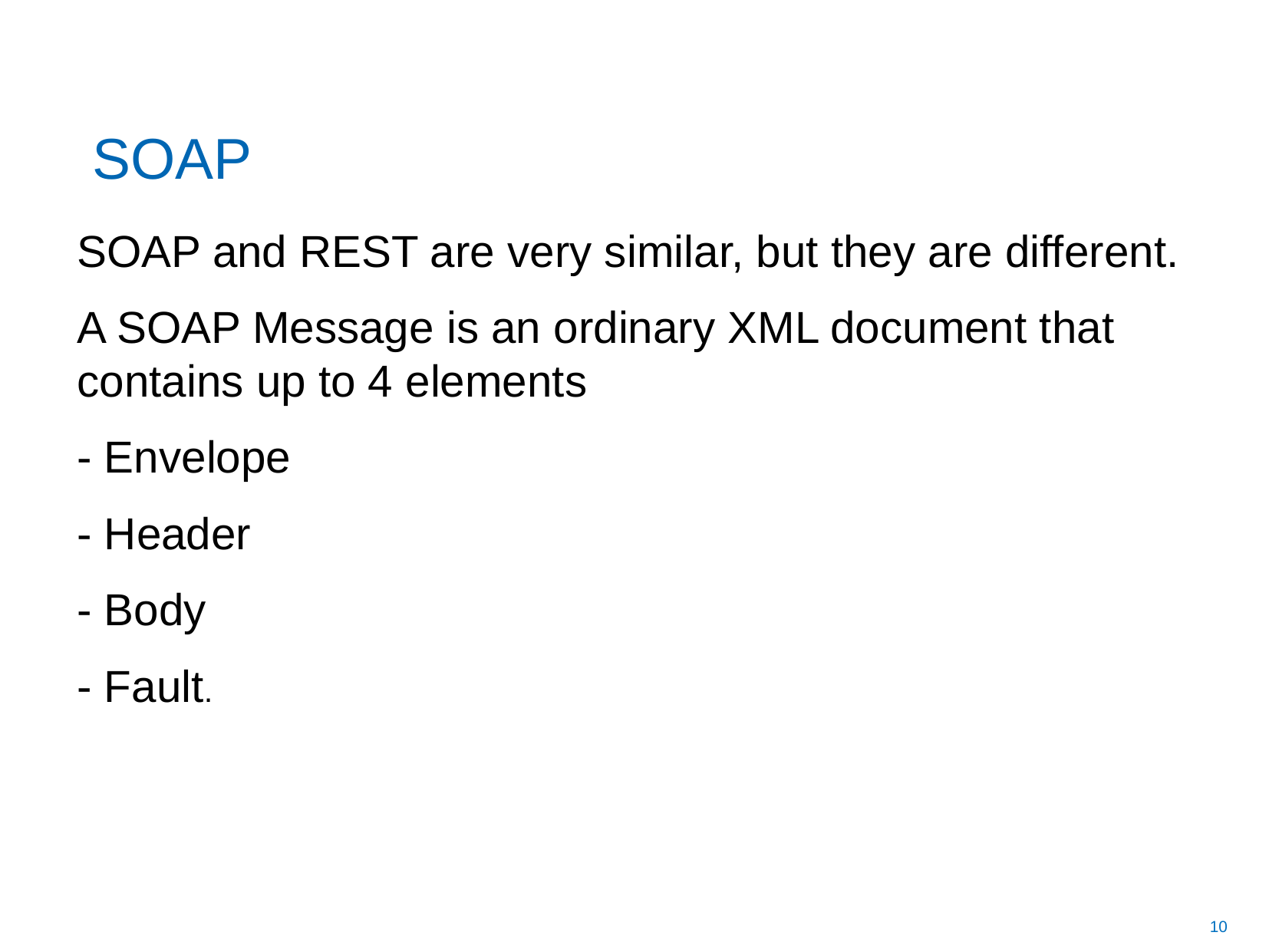

SOAP
SOAP and REST are very similar, but they are different.
A SOAP Message is an ordinary XML document that contains up to 4 elements
- Envelope
- Header
- Body
- Fault.